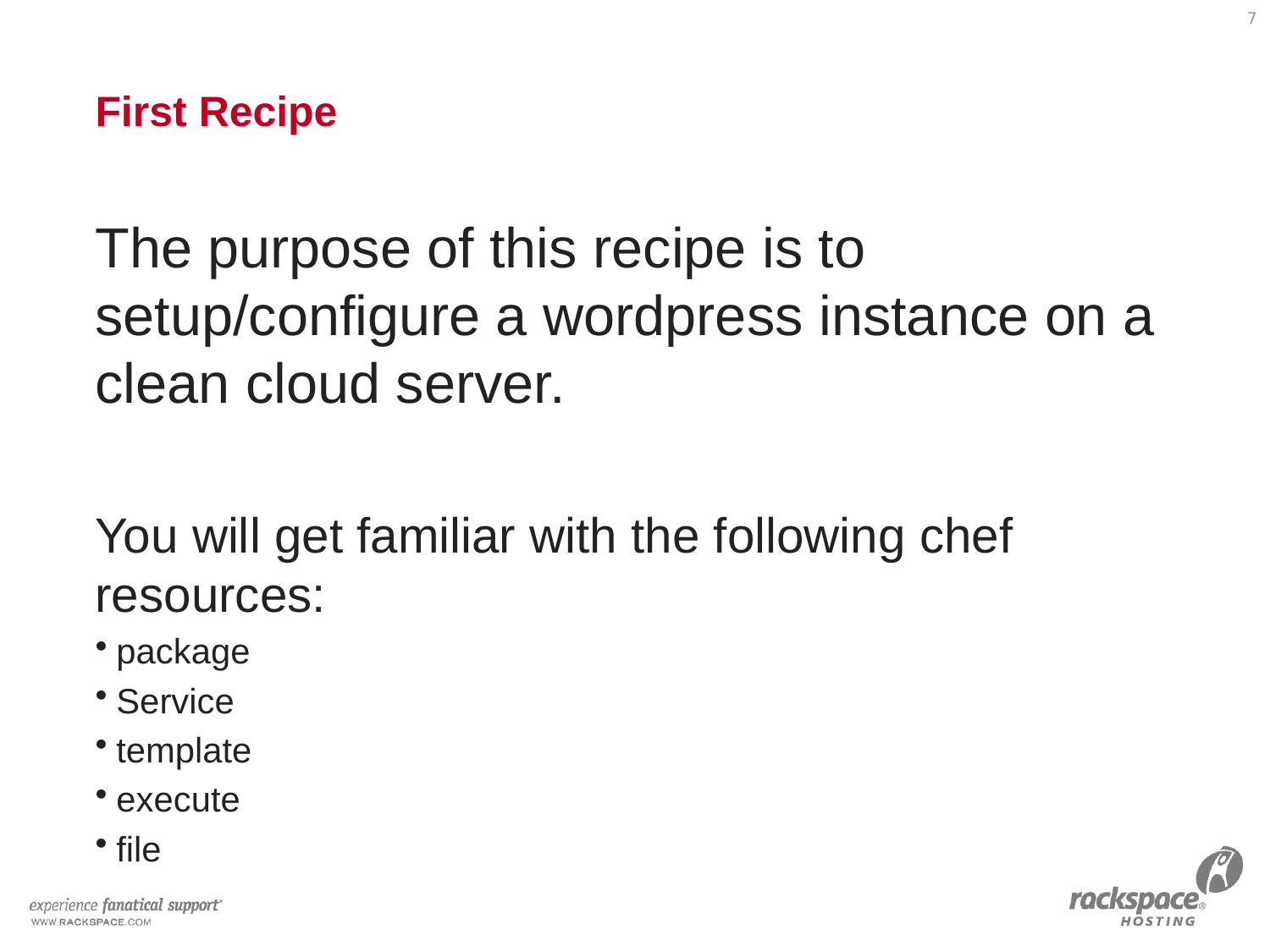

7
# First Recipe
The purpose of this recipe is to setup/configure a wordpress instance on a clean cloud server.

You will get familiar with the following chef resources:
package
Service
template
execute
file